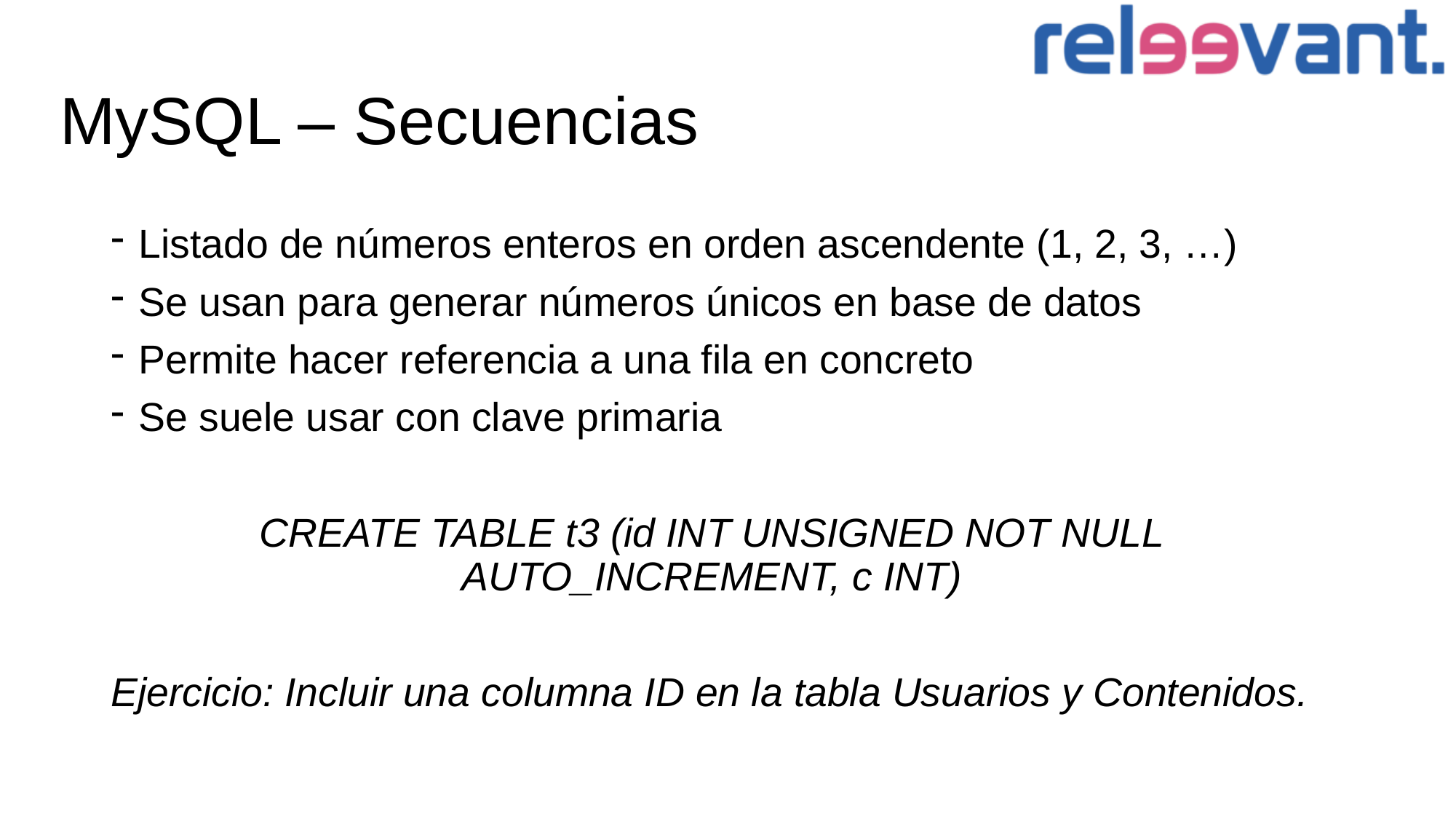

# MySQL – Secuencias
Listado de números enteros en orden ascendente (1, 2, 3, …)
Se usan para generar números únicos en base de datos
Permite hacer referencia a una fila en concreto
Se suele usar con clave primaria

CREATE TABLE t3 (id INT UNSIGNED NOT NULL AUTO_INCREMENT, c INT)

Ejercicio: Incluir una columna ID en la tabla Usuarios y Contenidos.